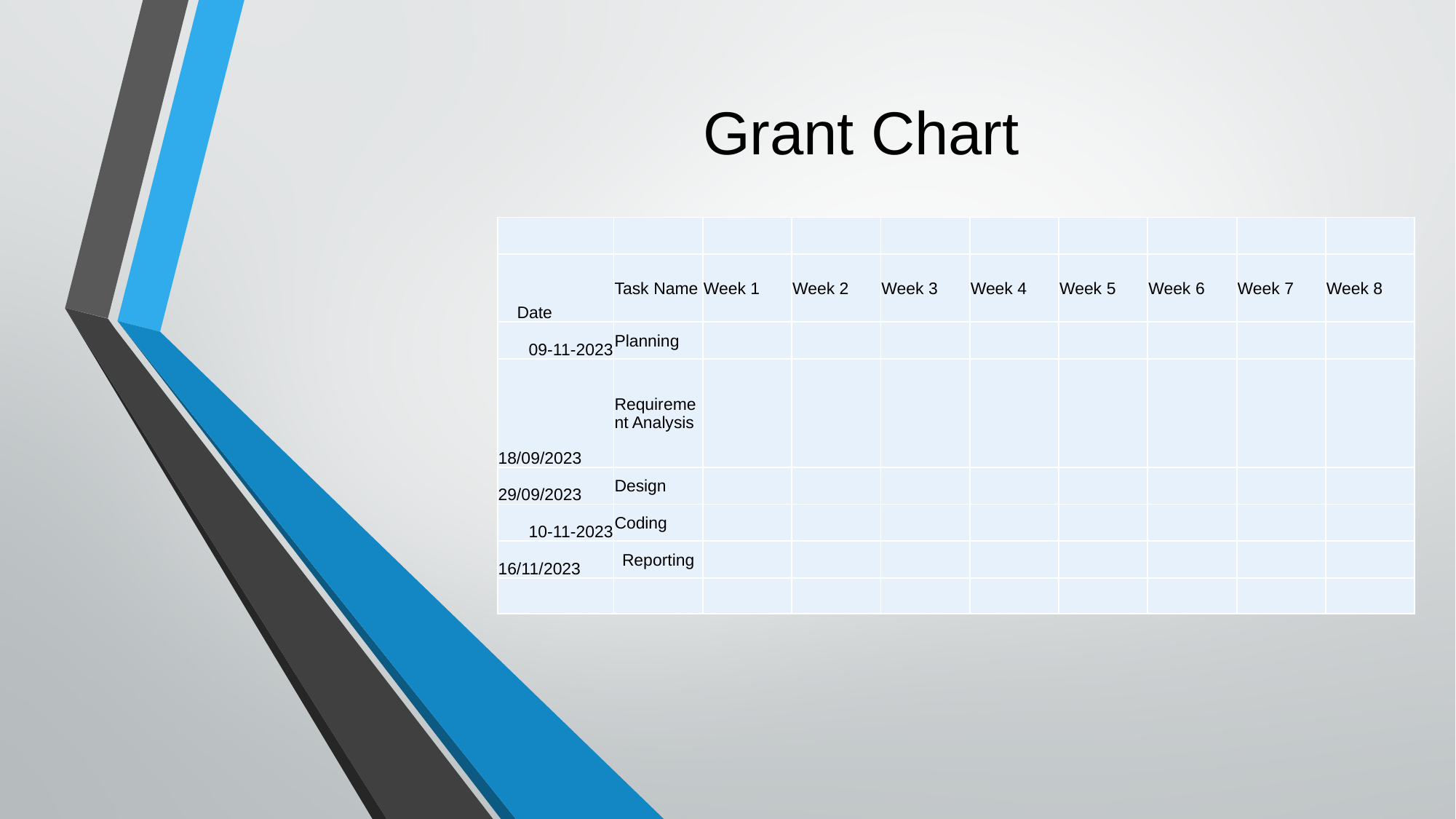

# Grant Chart
|  |  |  |  |  |  |  |  |  |  |
| --- | --- | --- | --- | --- | --- | --- | --- | --- | --- |
| Date | Task Name | Week 1 | Week 2 | Week 3 | Week 4 | Week 5 | Week 6 | Week 7 | Week 8 |
| 09-11-2023 | Planning |  |  |  |  |  |  |  |  |
| 18/09/2023 | Requirement Analysis |  |  |  |  |  |  |  |  |
| 29/09/2023 | Design |  |  |  |  |  |  |  |  |
| 10-11-2023 | Coding |  |  |  |  |  |  |  |  |
| 16/11/2023 | Reporting |  |  |  |  |  |  |  |  |
|  |  |  |  |  |  |  |  |  |  |